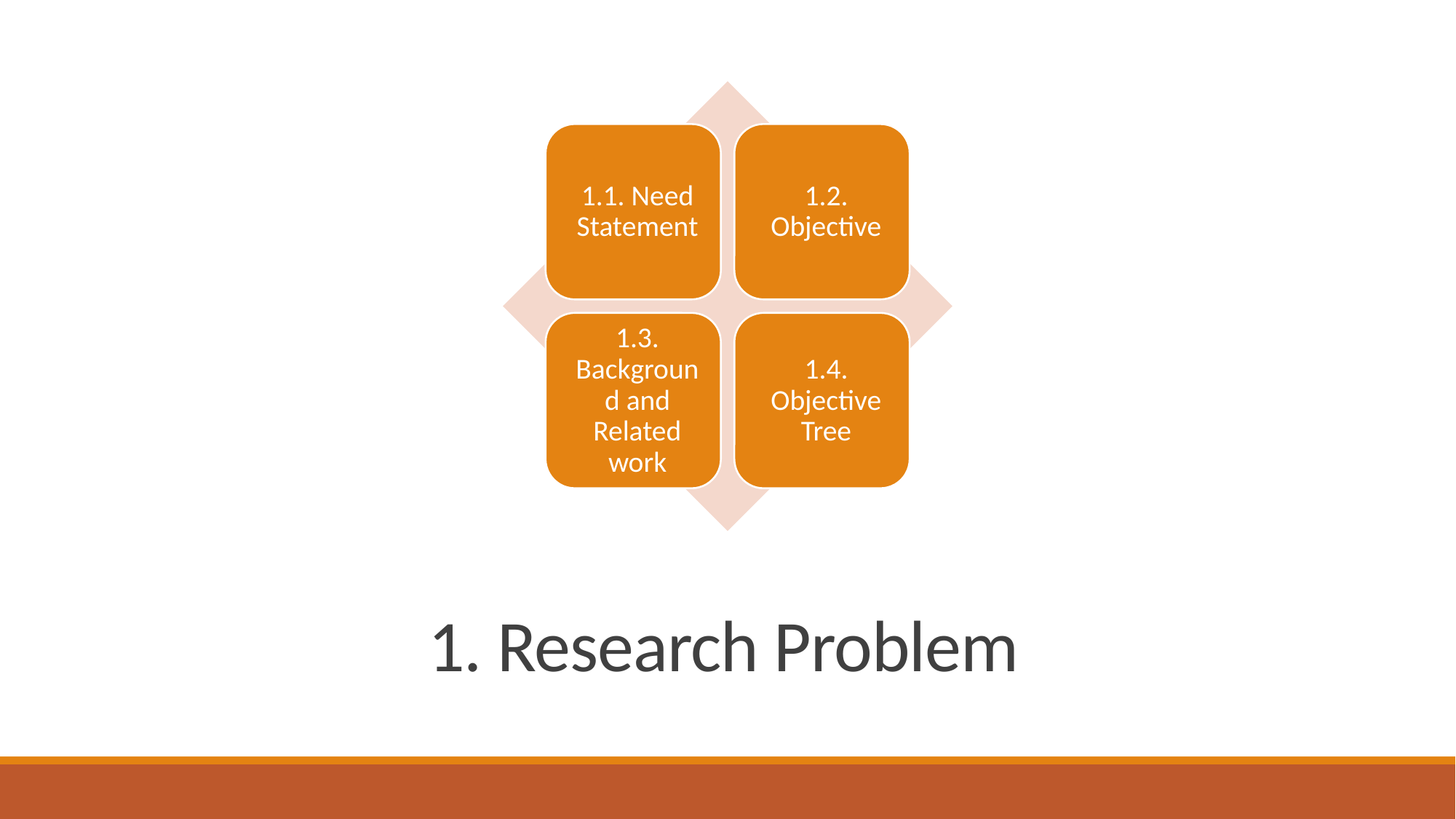

/
1.1. Need Statement
1.2. Objective
1.3. Background and Related work
1.4. Objective Tree
# 1. Research Problem